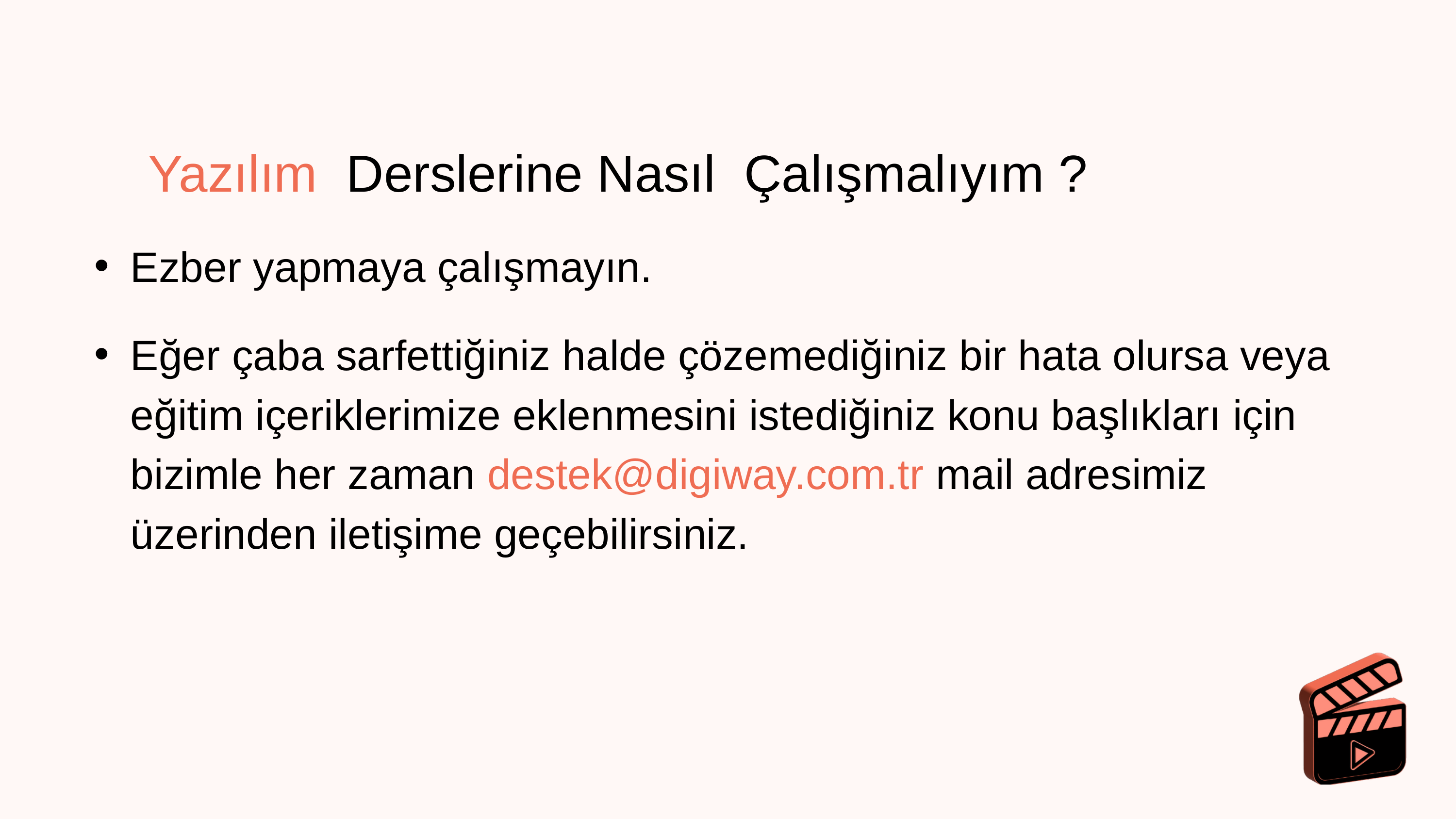

Yazılım  Derslerine Nasıl  Çalışmalıyım ?
Ezber yapmaya çalışmayın.
Eğer çaba sarfettiğiniz halde çözemediğiniz bir hata olursa veya eğitim içeriklerimize eklenmesini istediğiniz konu başlıkları için bizimle her zaman destek@digiway.com.tr mail adresimiz üzerinden iletişime geçebilirsiniz.